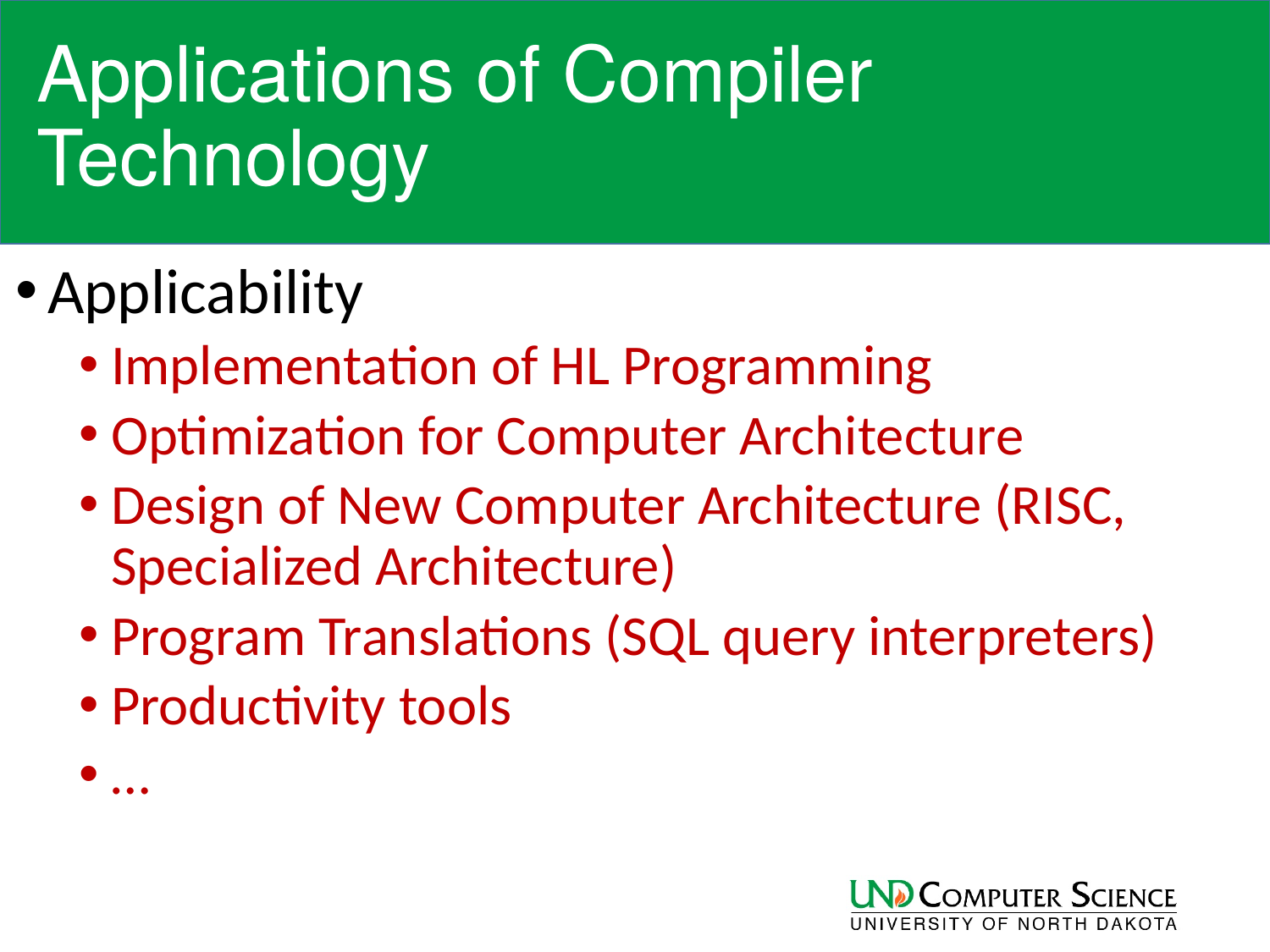

# Applications of Compiler Technology
Applicability
Implementation of HL Programming
Optimization for Computer Architecture
Design of New Computer Architecture (RISC, Specialized Architecture)
Program Translations (SQL query interpreters)
Productivity tools
…

38